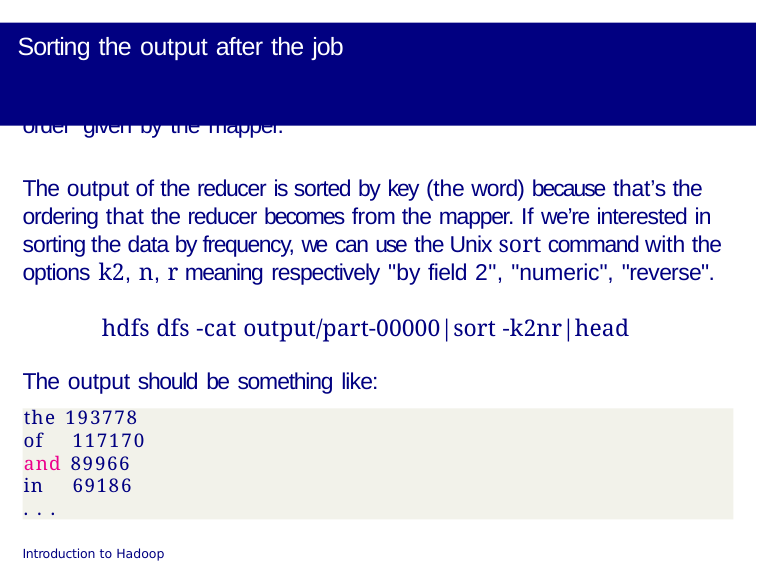

# Sorting the output after the job
The reducer just writes the list of words and their frequency in the order  given by the mapper.

The output of the reducer is sorted by key (the word) because that’s the  ordering that the reducer becomes from the mapper. If we’re interested in  sorting the data by frequency, we can use the Unix sort command with the  options k2, n, r meaning respectively "by field 2", "numeric", "reverse".

hdfs dfs -cat output/part-00000|sort -k2nr|head

The output should be something like:
the 193778
of	117170
and 89966
in	69186
. . .
Introduction to Hadoop